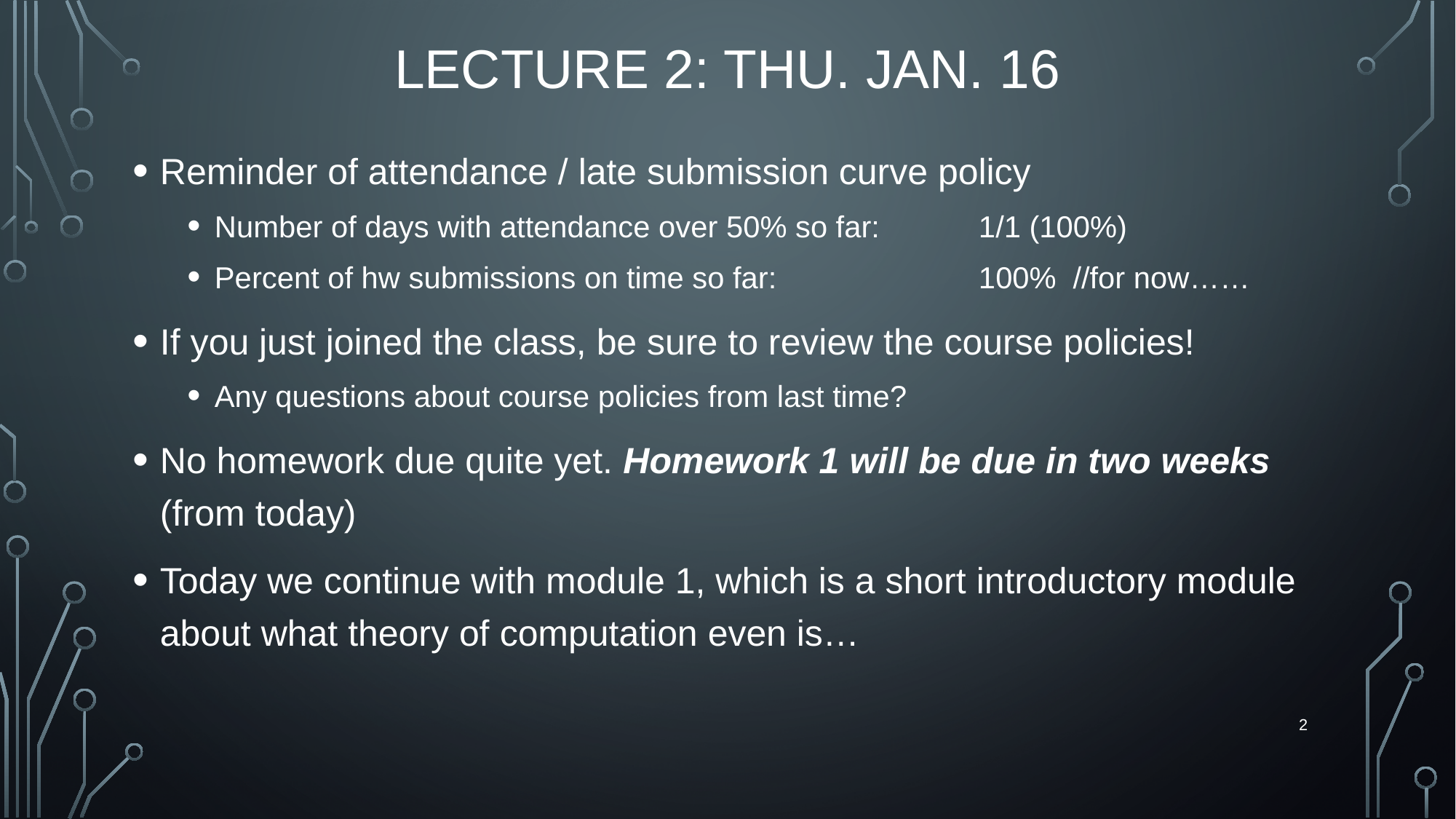

# Lecture 2: Thu. Jan. 16
Reminder of attendance / late submission curve policy
Number of days with attendance over 50% so far: 	1/1 (100%)
Percent of hw submissions on time so far:		100%  //for now……
If you just joined the class, be sure to review the course policies!
Any questions about course policies from last time?
No homework due quite yet. Homework 1 will be due in two weeks (from today)
Today we continue with module 1, which is a short introductory module about what theory of computation even is…

2